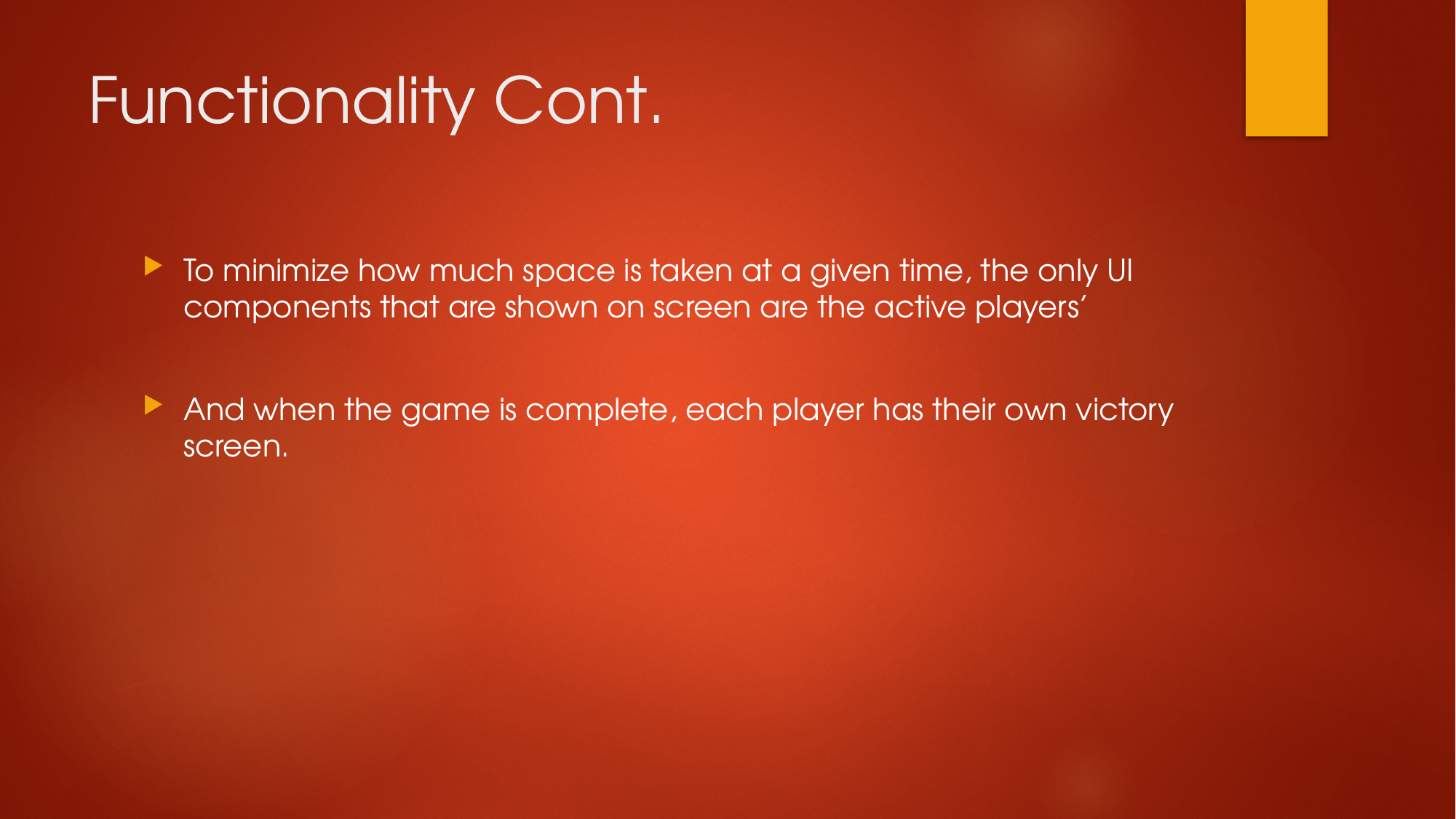

# Functionality Cont.
To minimize how much space is taken at a given time, the only UI components that are shown on screen are the active players’

And when the game is complete, each player has their own victory screen.